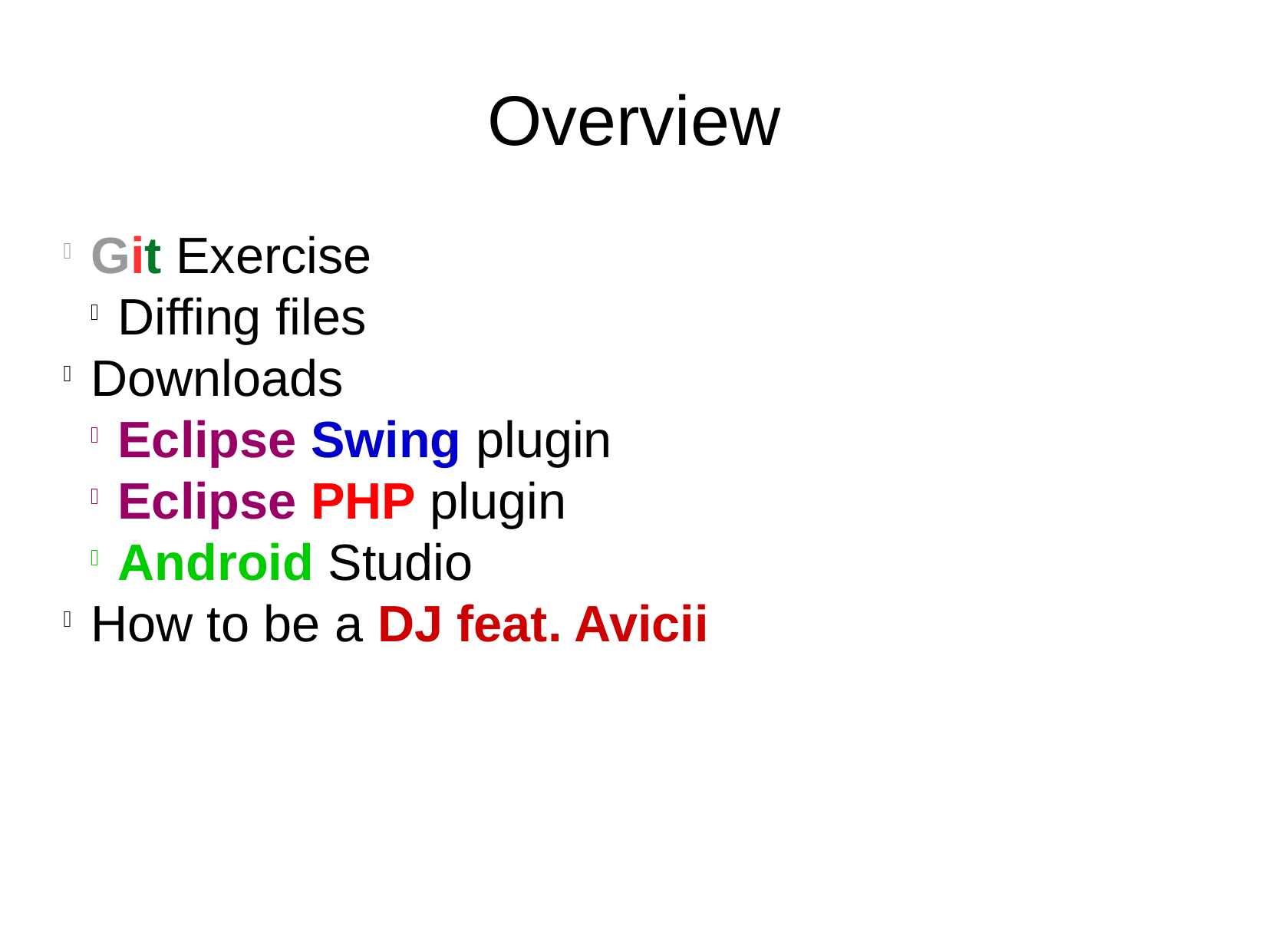

Overview
Git Exercise
Diffing files
Downloads
Eclipse Swing plugin
Eclipse PHP plugin
Android Studio
How to be a DJ feat. Avicii